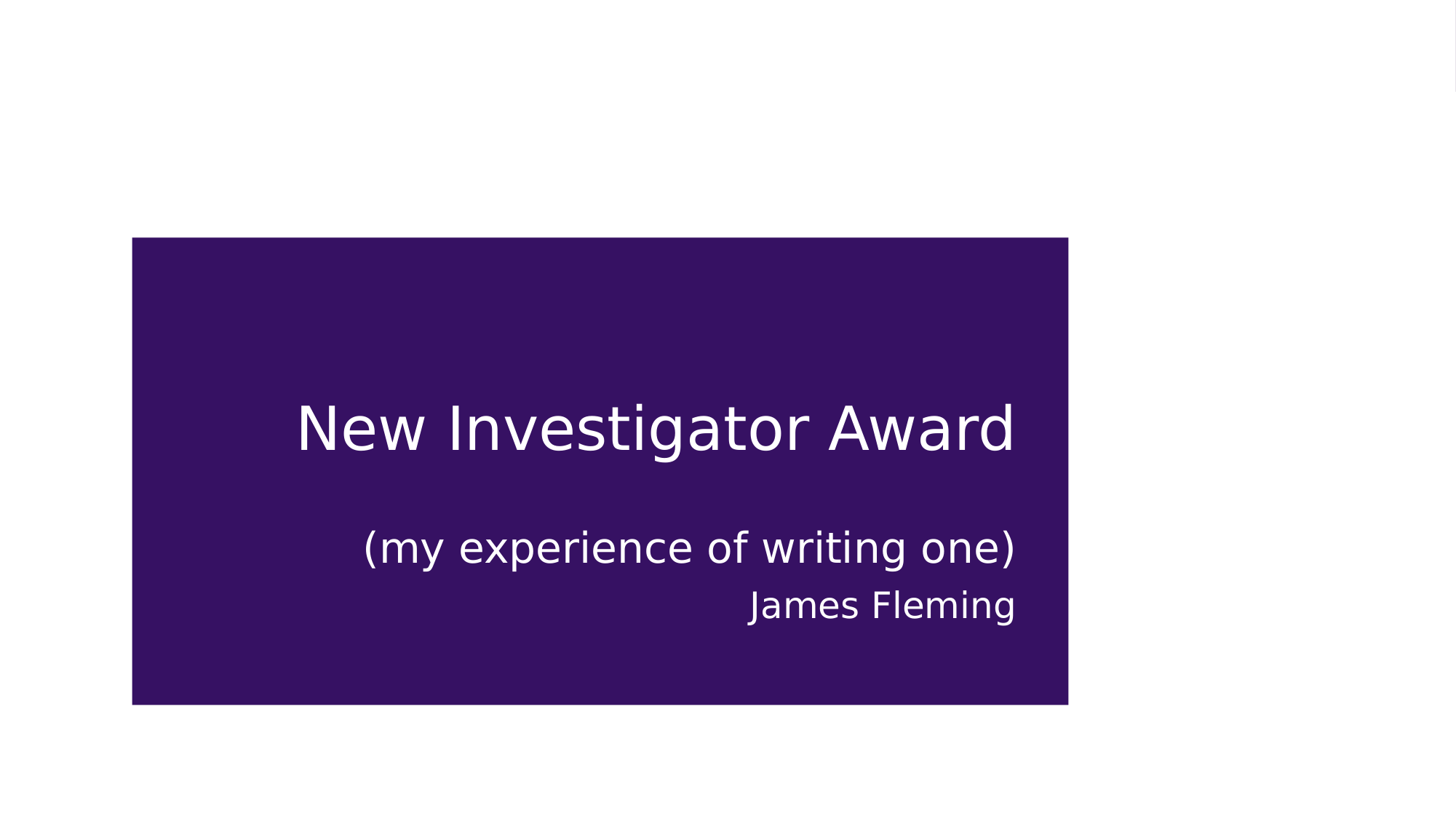

# New Investigator Award
(my experience of writing one)
James Fleming